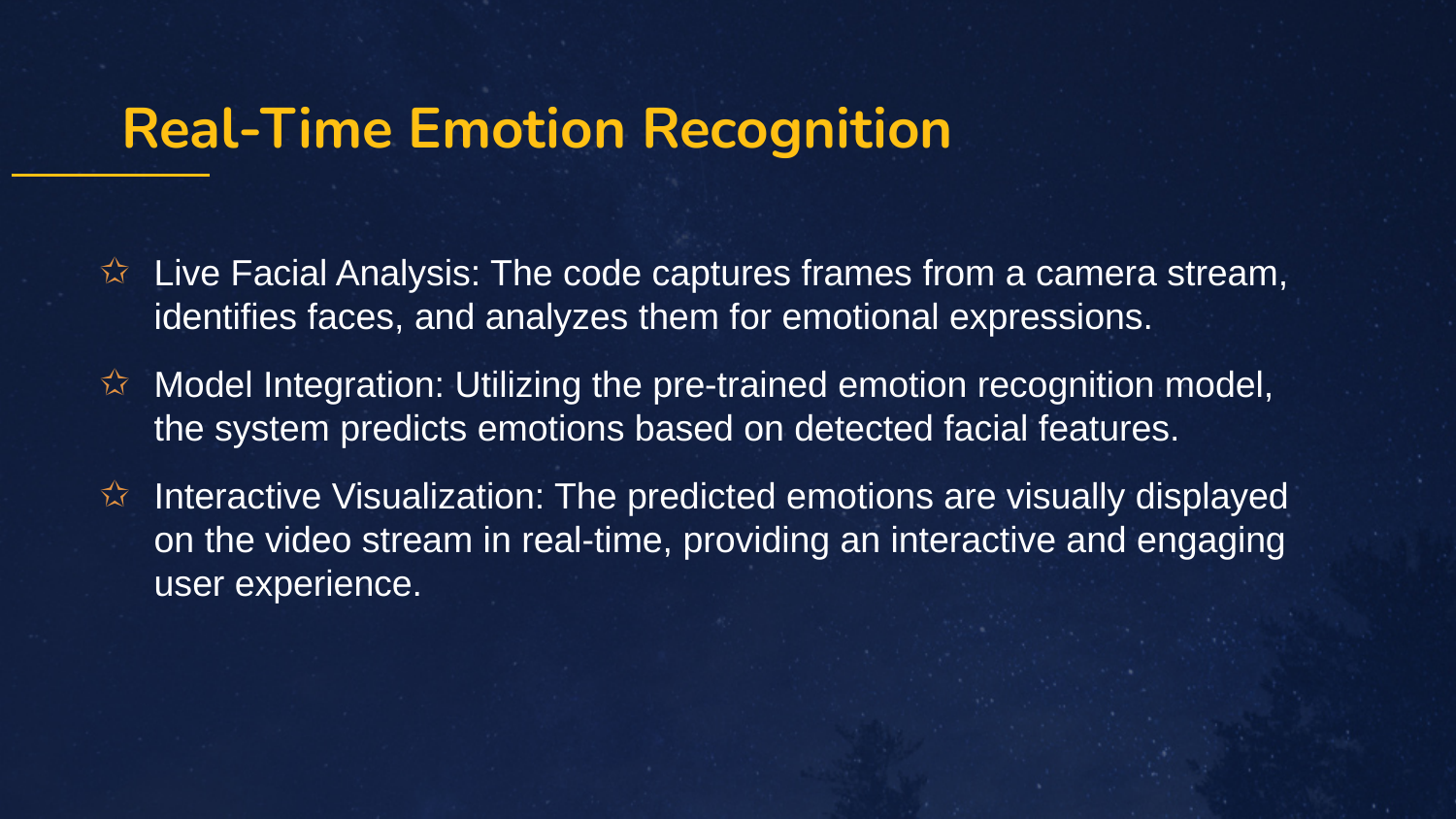

# Real-Time Emotion Recognition

Live Facial Analysis: The code captures frames from a camera stream, identifies faces, and analyzes them for emotional expressions.
Model Integration: Utilizing the pre-trained emotion recognition model, the system predicts emotions based on detected facial features.
Interactive Visualization: The predicted emotions are visually displayed on the video stream in real-time, providing an interactive and engaging user experience.